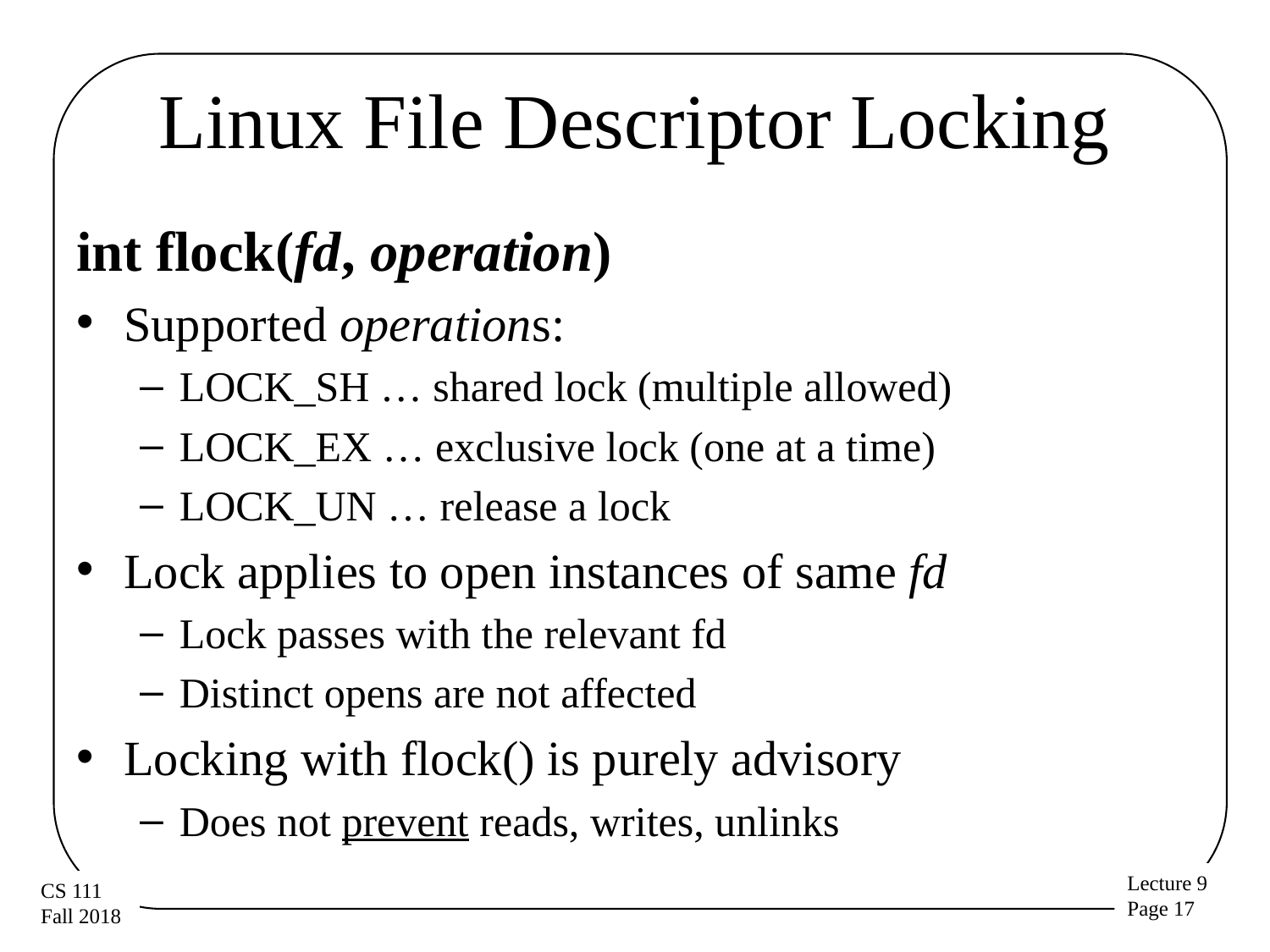

# Linux File Descriptor Locking
int flock(fd, operation)
Supported operations:
LOCK_SH … shared lock (multiple allowed)
LOCK_EX … exclusive lock (one at a time)
LOCK_UN … release a lock
Lock applies to open instances of same fd
Lock passes with the relevant fd
Distinct opens are not affected
Locking with flock() is purely advisory
Does not prevent reads, writes, unlinks